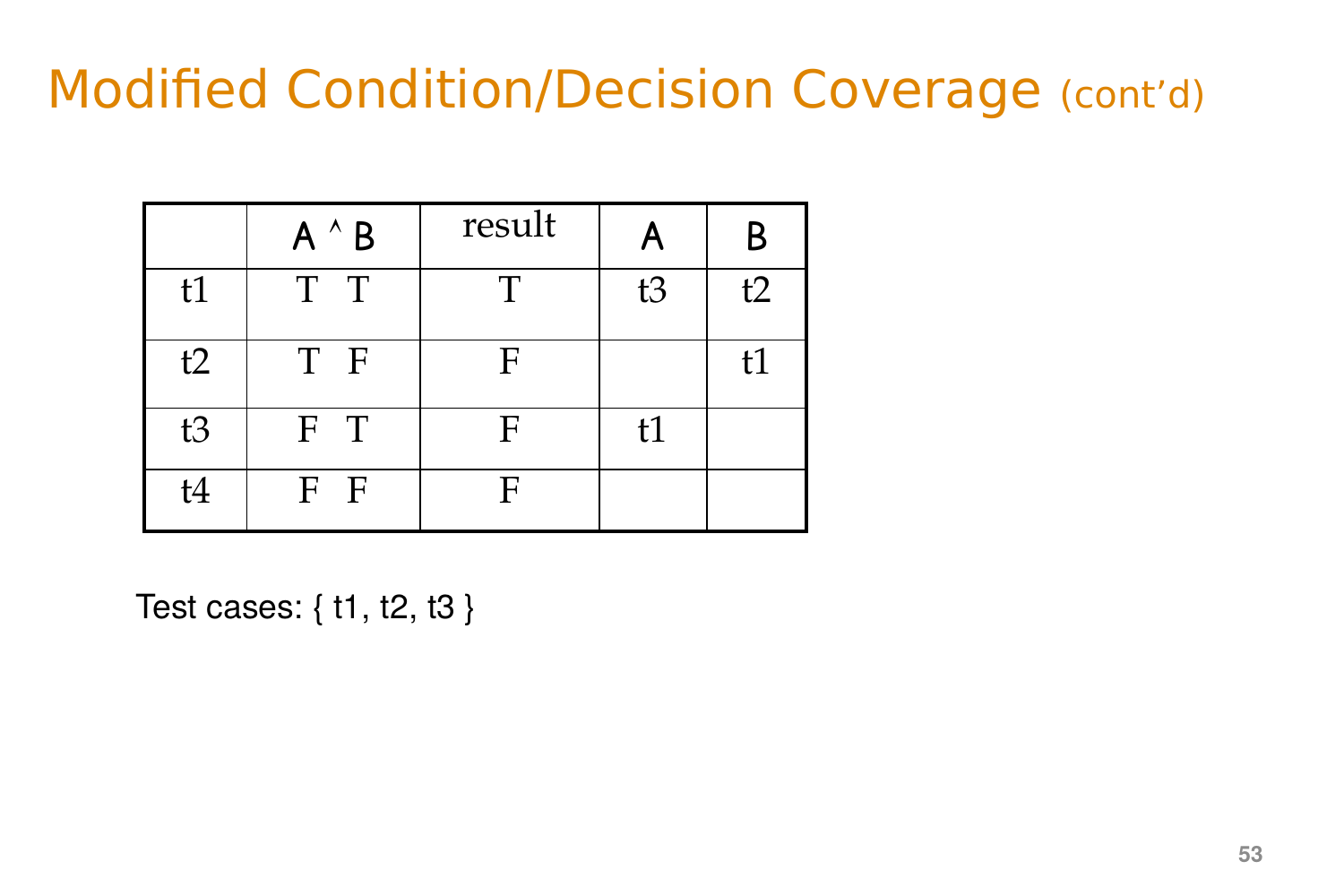

# Modified Condition/Decision Coverage (cont’d)
|  | A ∧ B | result | A | B |
| --- | --- | --- | --- | --- |
| t1 | T T | T | t3 | t2 |
| t2 | T F | F |  | t1 |
| t3 | F T | F | t1 |  |
| t4 | F F | F |  |  |
Test cases: { t1, t2, t3 }
53